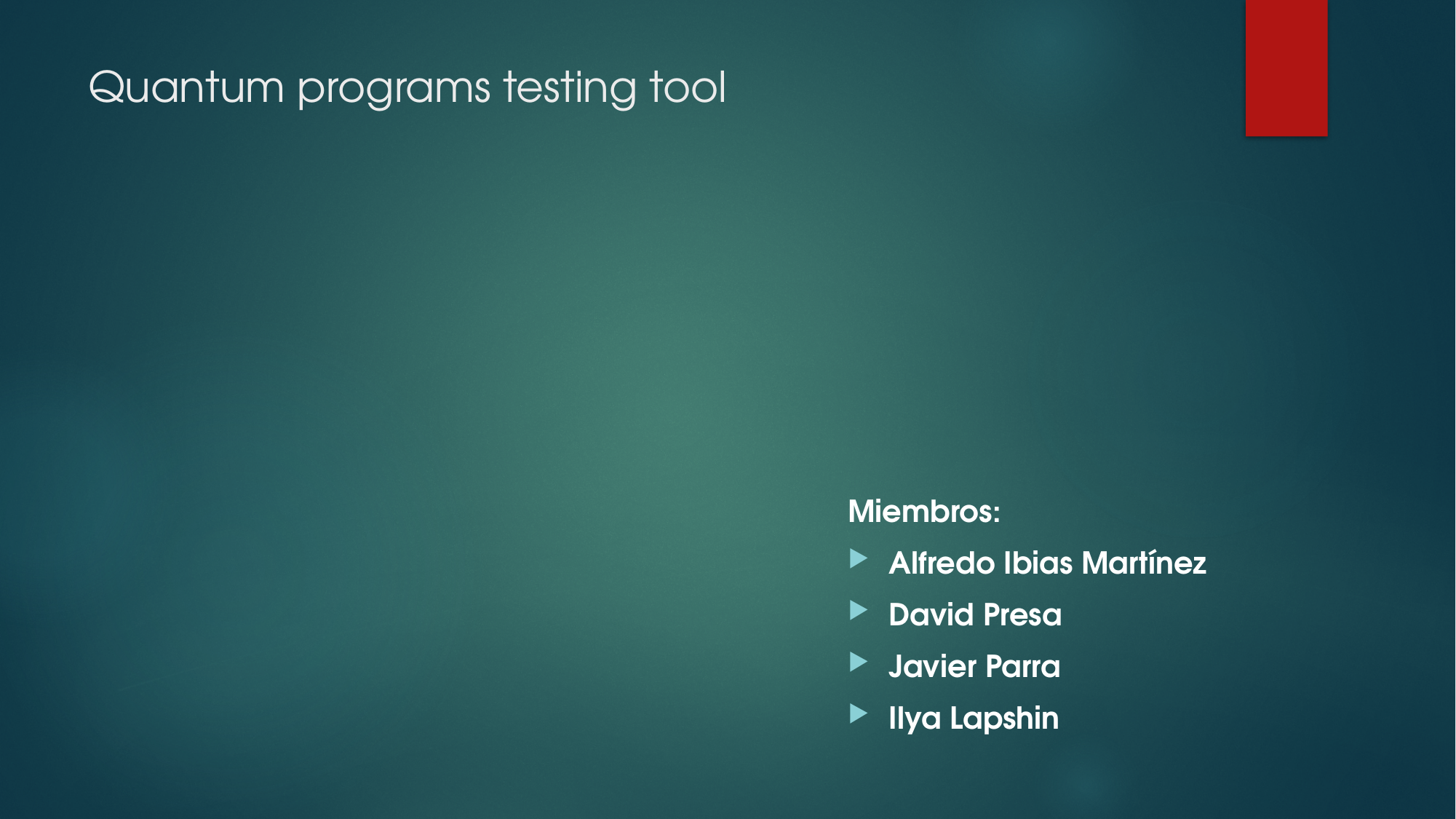

# Quantum programs testing tool
Miembros:
Alfredo Ibias Martínez
David Presa
Javier Parra
Ilya Lapshin